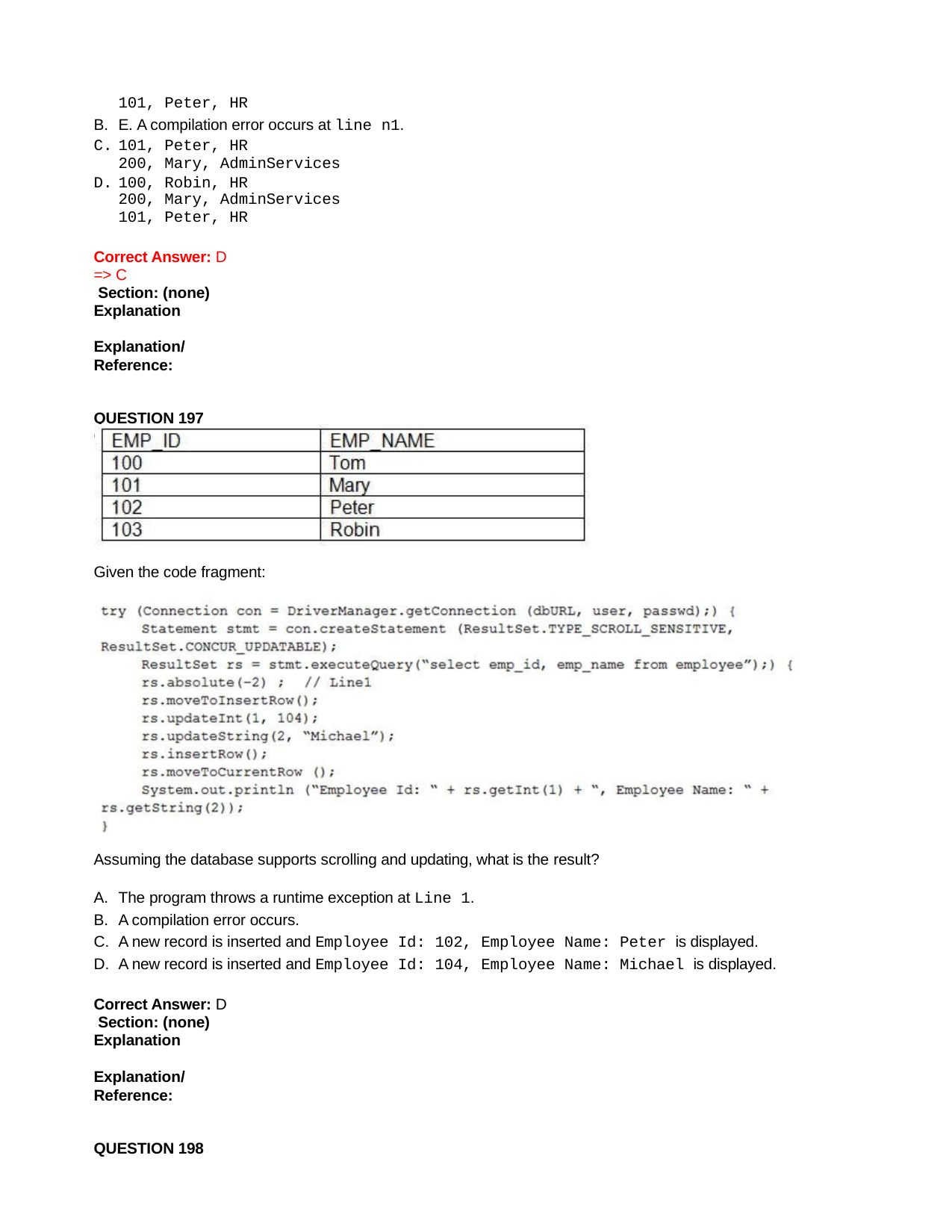

101, Peter, HR
E. A compilation error occurs at line n1.
101, Peter, HR
200, Mary, AdminServices
100, Robin, HR
200, Mary, AdminServices
101, Peter, HR

Correct Answer: D => C
 Section: (none)  Explanation

Explanation/Reference:

QUESTION 197
Given the EMPLOYEE table:

Given the code fragment:

Assuming the database supports scrolling and updating, what is the result?

The program throws a runtime exception at Line 1.
A compilation error occurs.
A new record is inserted and Employee Id: 102, Employee Name: Peter is displayed.
A new record is inserted and Employee Id: 104, Employee Name: Michael is displayed.

Correct Answer: D  Section: (none)  Explanation

Explanation/Reference:

QUESTION 198